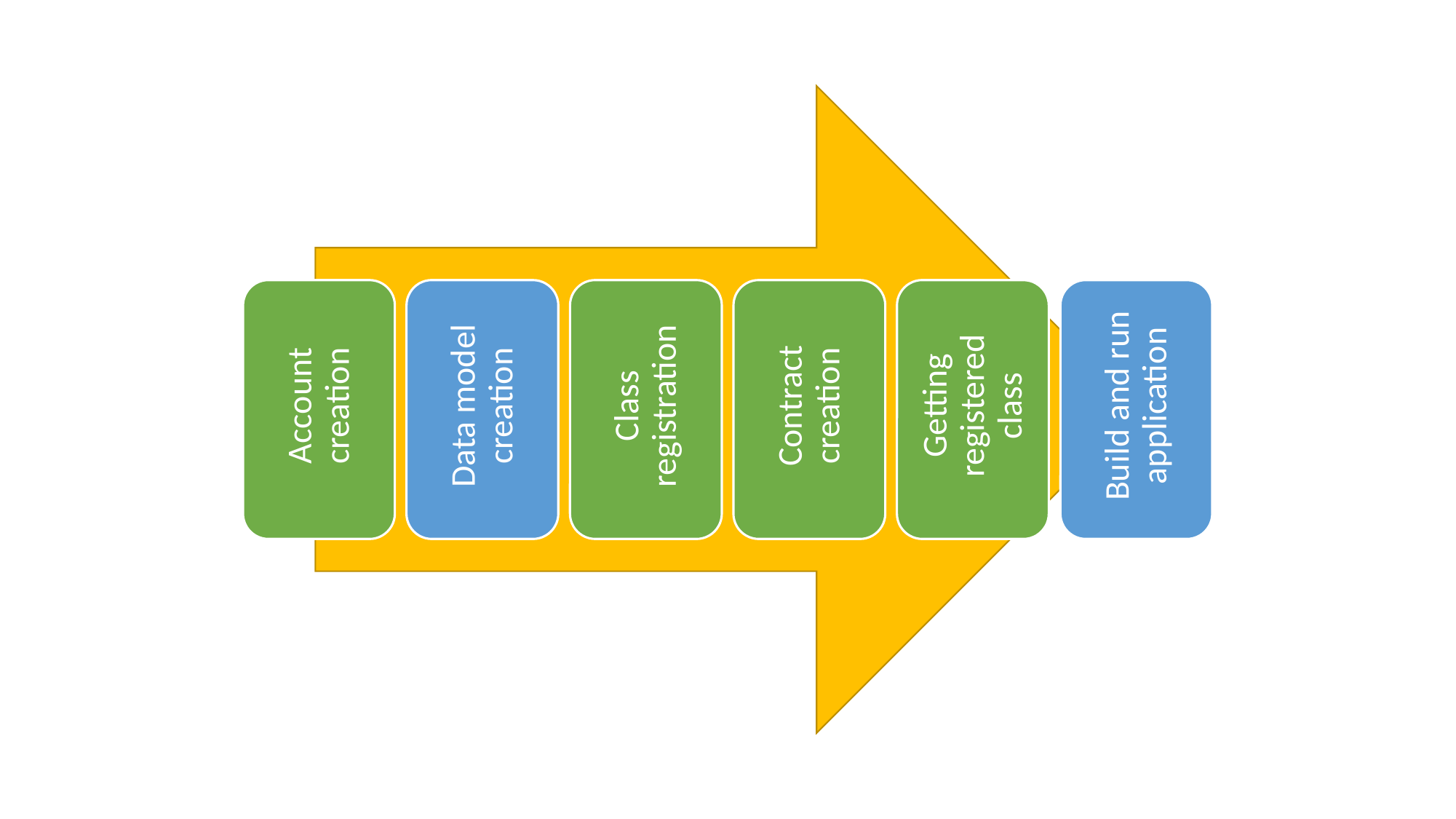

Account creation
Data model creation
Class registration
Contract creation
Getting registered class
Build and run application